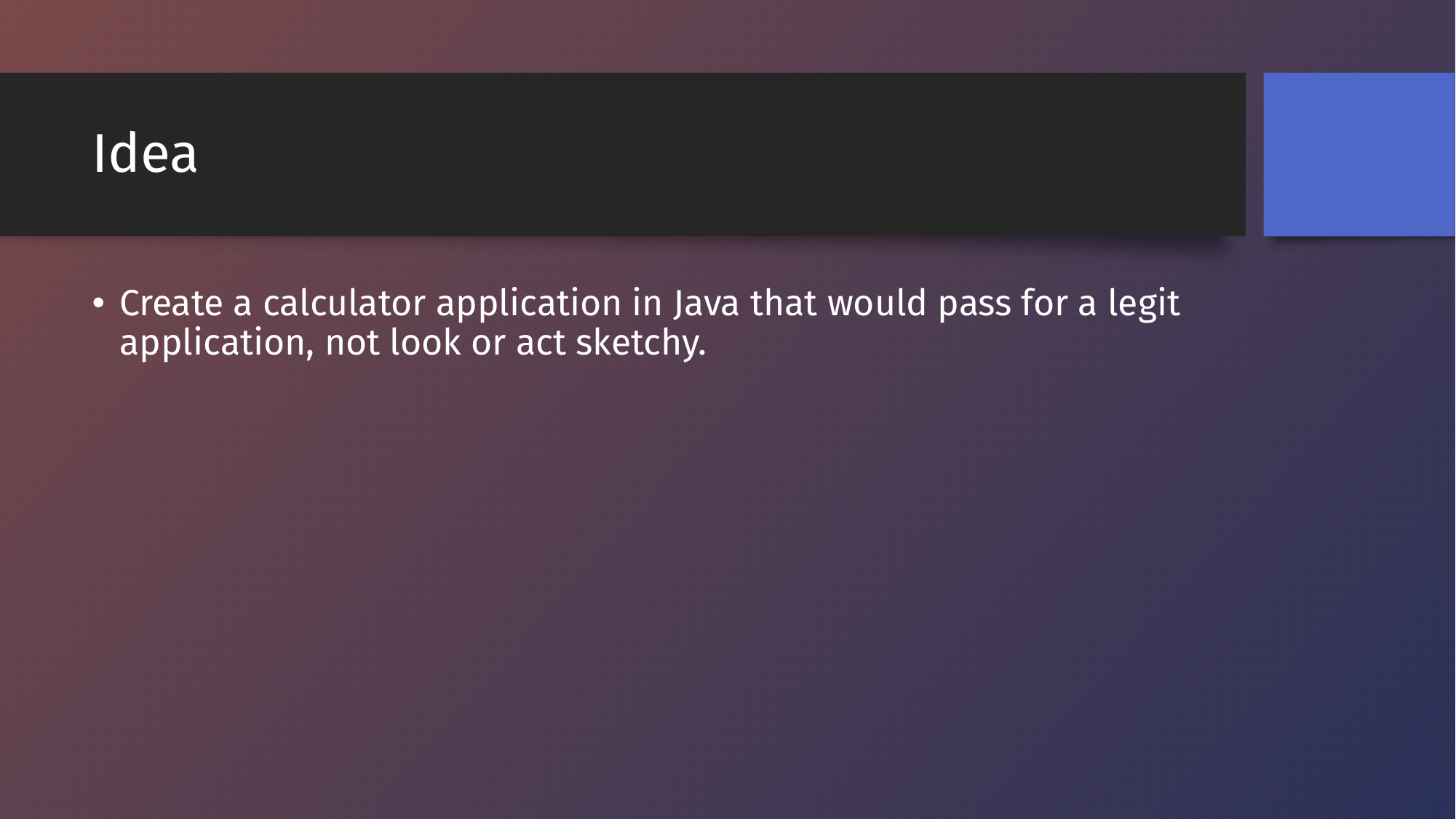

# Idea
Create a calculator application in Java that would pass for a legit application, not look or act sketchy.